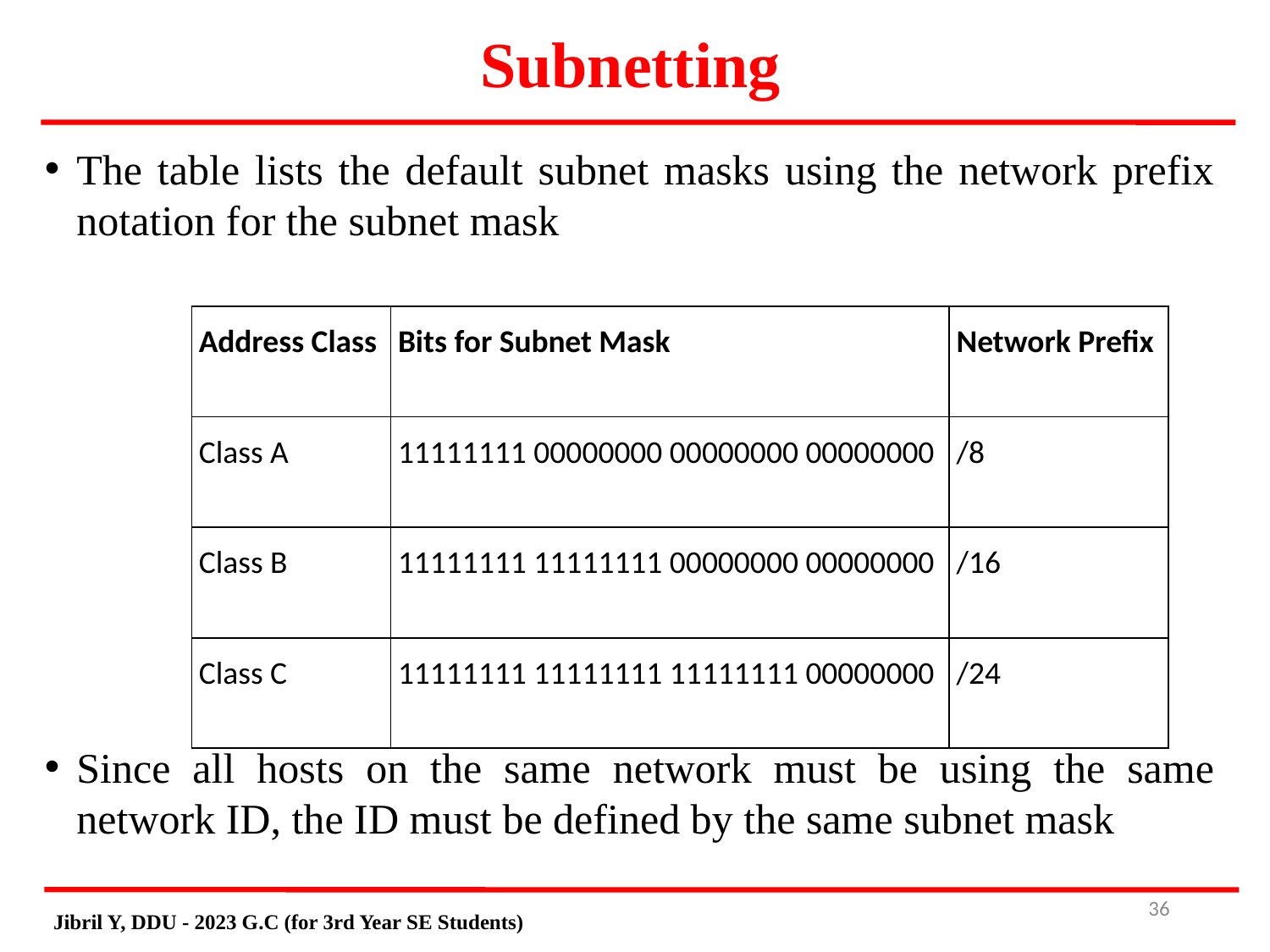

Subnetting

The table lists the default subnet masks using the network prefix notation for the subnet mask

Since all hosts on the same network must be using the same network ID, the ID must be defined by the same subnet mask

| Address Class | Bits for Subnet Mask | Network Prefix |
| --- | --- | --- |
| Class A | 11111111 00000000 00000000 00000000 | /8 |
| Class B | 11111111 11111111 00000000 00000000 | /16 |
| Class C | 11111111 11111111 11111111 00000000 | /24 |
# 36

Jibril Y, DDU - 2023 G.C (for 3rd Year SE Students)